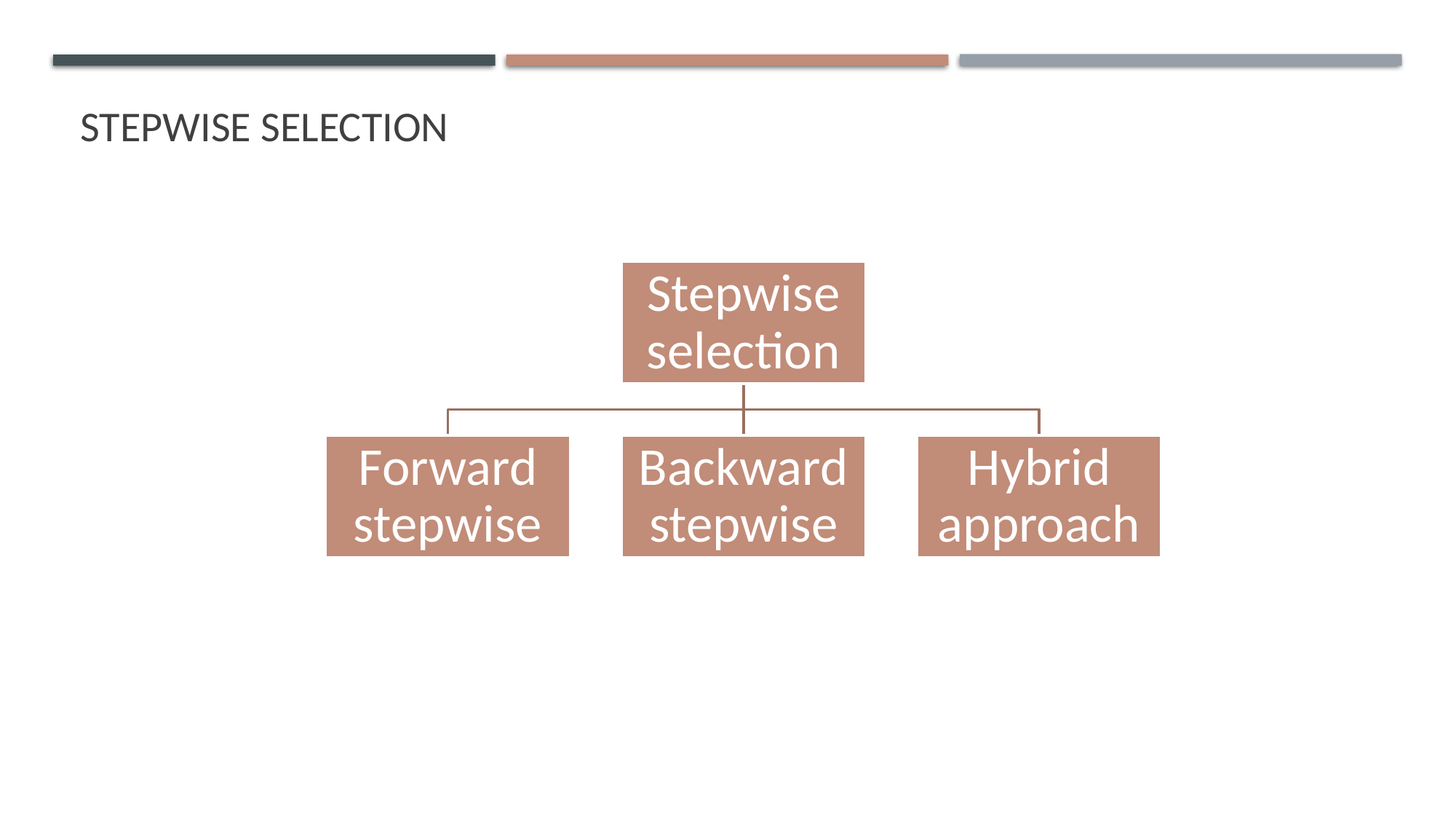

# Stepwise selection
Stepwise selection
Forward stepwise
Backward stepwise
Hybrid approach